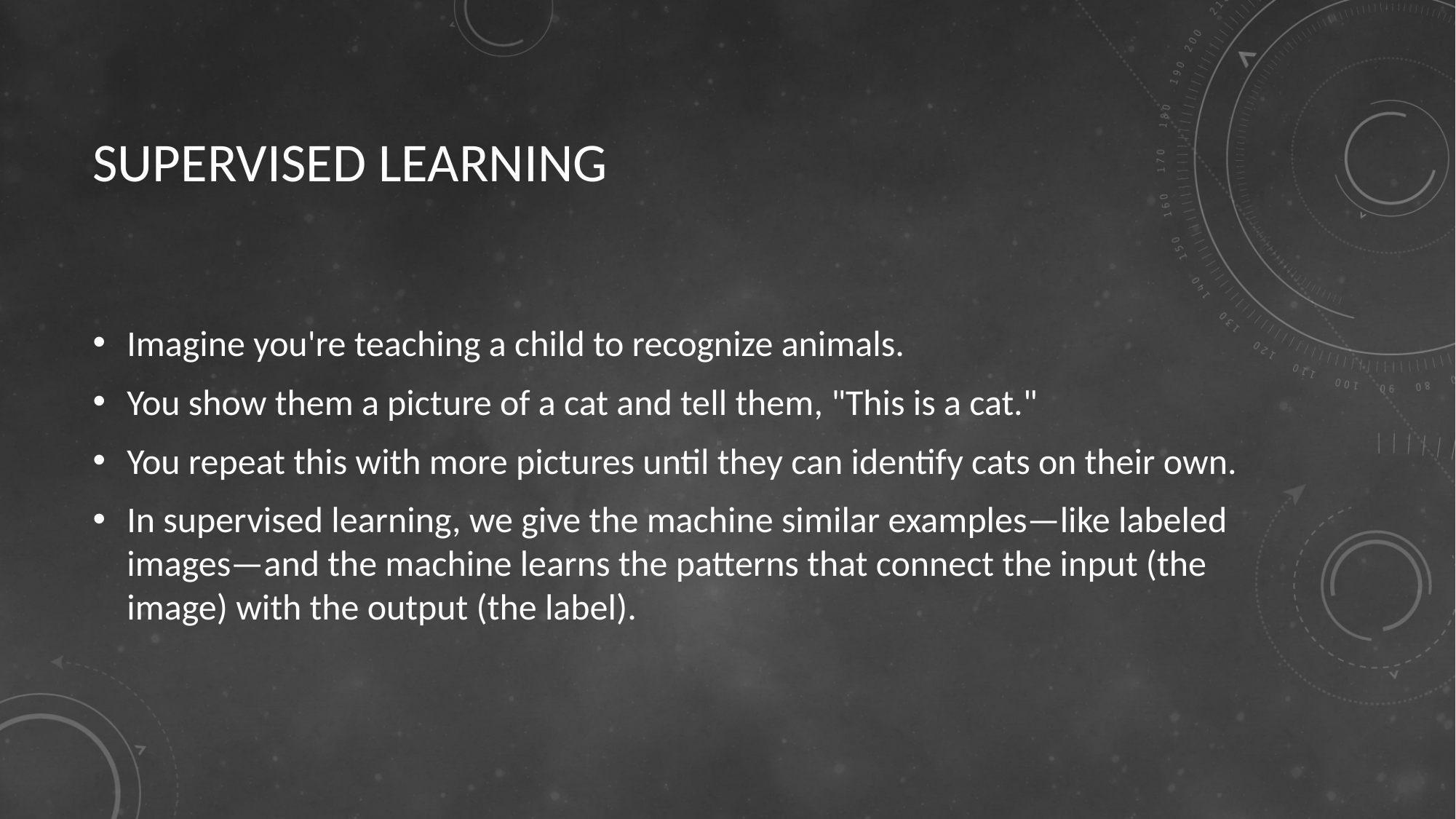

# SUPERVISED LEARNING
Imagine you're teaching a child to recognize animals.
You show them a picture of a cat and tell them, "This is a cat."
You repeat this with more pictures until they can identify cats on their own.
In supervised learning, we give the machine similar examples—like labeled images—and the machine learns the patterns that connect the input (the image) with the output (the label).